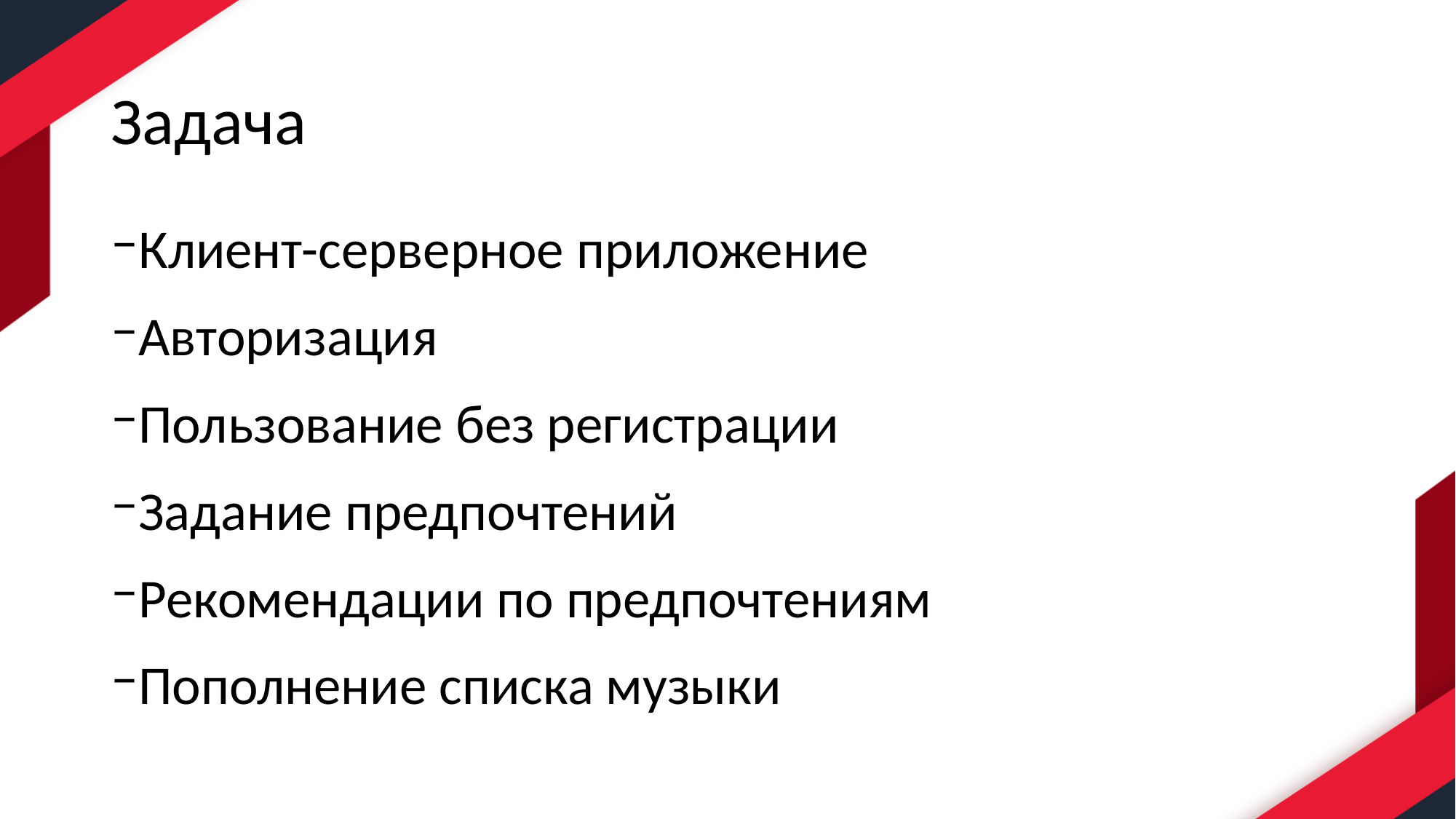

# Задача
Клиент-серверное приложение
Авторизация
Пользование без регистрации
Задание предпочтений
Рекомендации по предпочтениям
Пополнение списка музыки